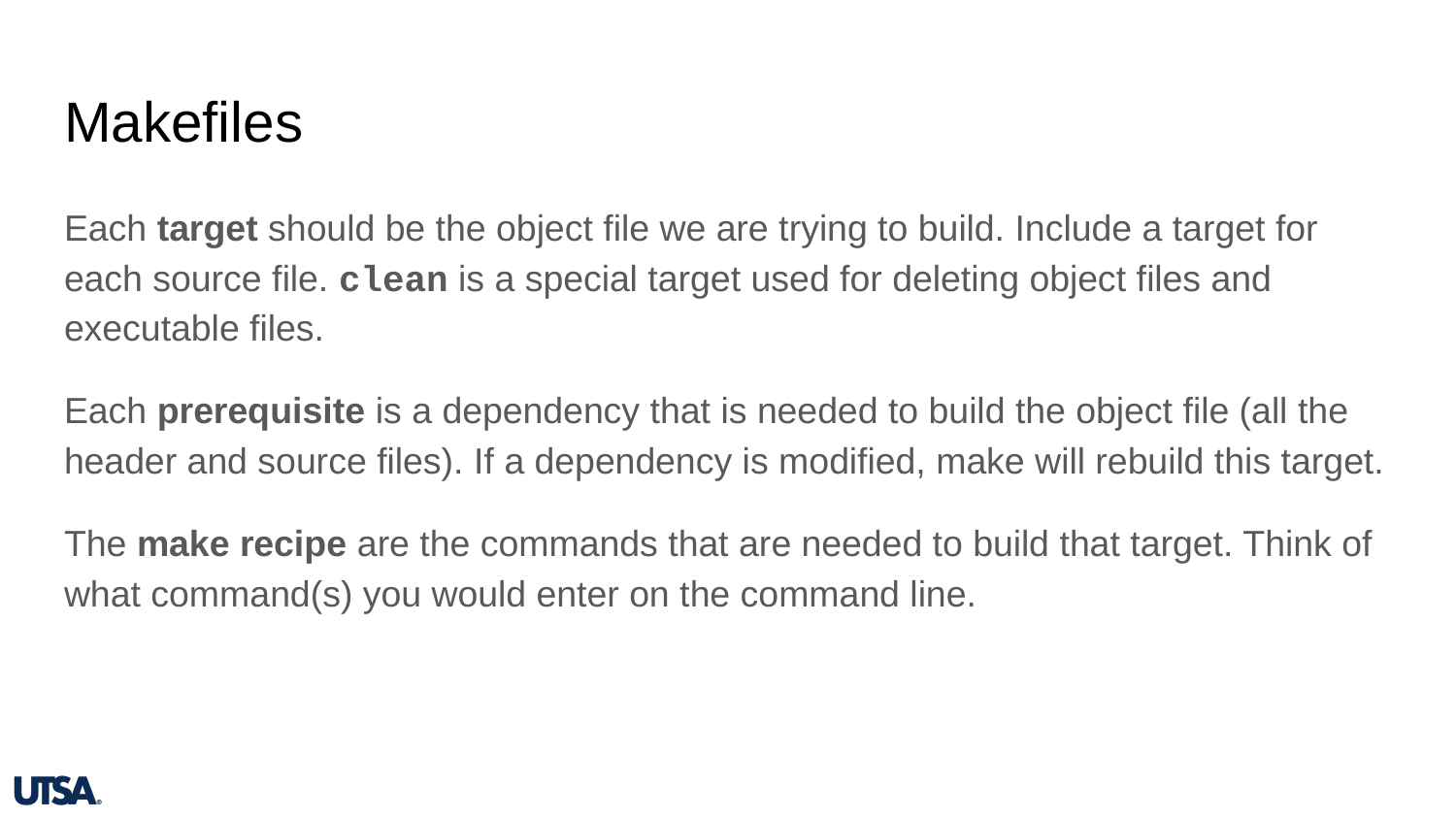

# Makefiles
Each target should be the object file we are trying to build. Include a target for each source file. clean is a special target used for deleting object files and executable files.
Each prerequisite is a dependency that is needed to build the object file (all the header and source files). If a dependency is modified, make will rebuild this target.
The make recipe are the commands that are needed to build that target. Think of what command(s) you would enter on the command line.